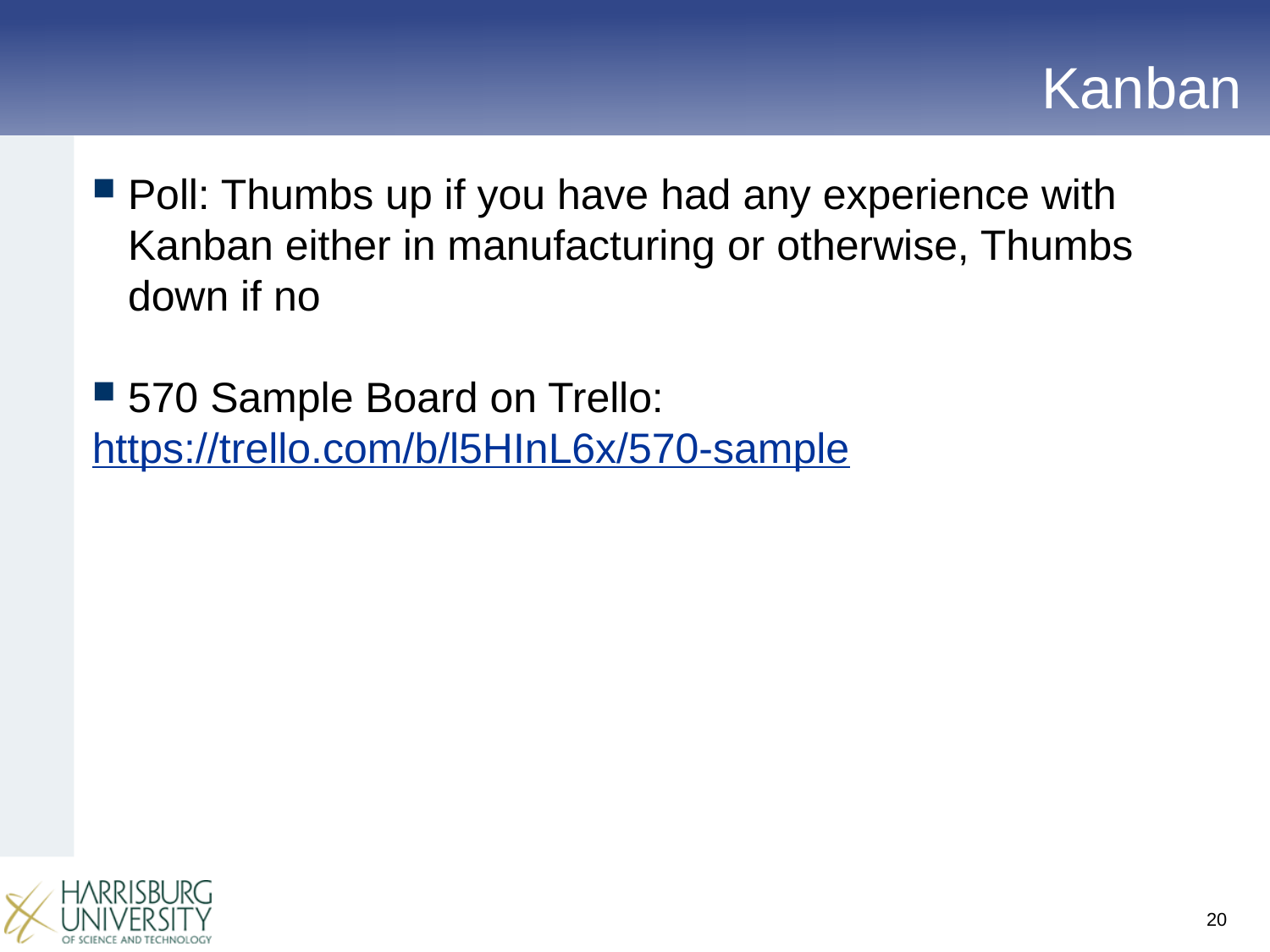

# Kanban
Poll: Thumbs up if you have had any experience with Kanban either in manufacturing or otherwise, Thumbs down if no

570 Sample Board on Trello:
https://trello.com/b/l5HInL6x/570-sample
20